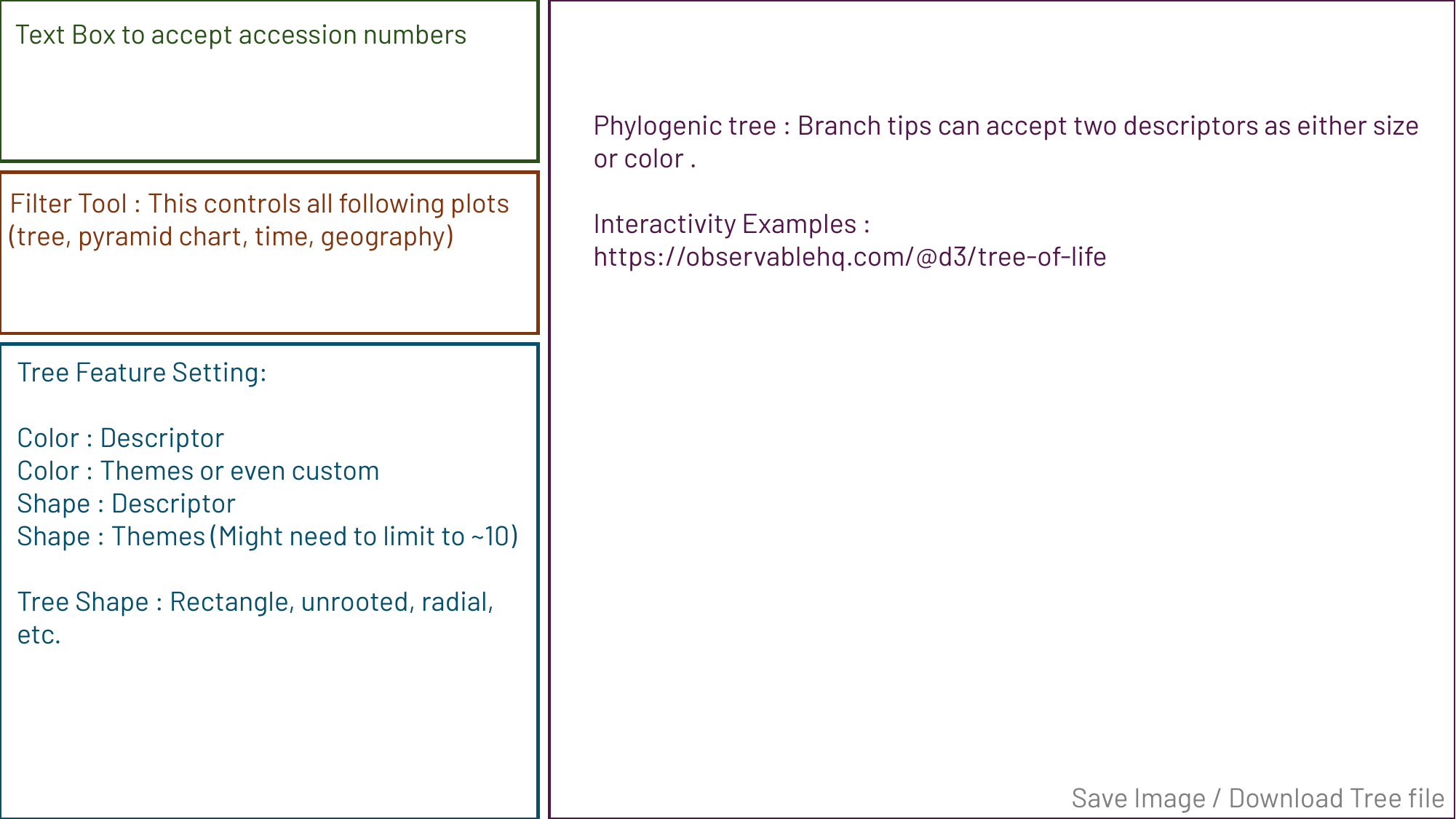

Text Box to accept accession numbers
Phylogenic tree : Branch tips can accept two descriptors as either size or color .

Interactivity Examples :
https://observablehq.com/@d3/tree-of-life

Filter Tool : This controls all following plots
(tree, pyramid chart, time, geography)

Tree Feature Setting:

Color : Descriptor
Color : Themes or even custom
Shape : Descriptor
Shape : Themes (Might need to limit to ~10)

Tree Shape : Rectangle, unrooted, radial, etc.

Save Image / Download Tree file